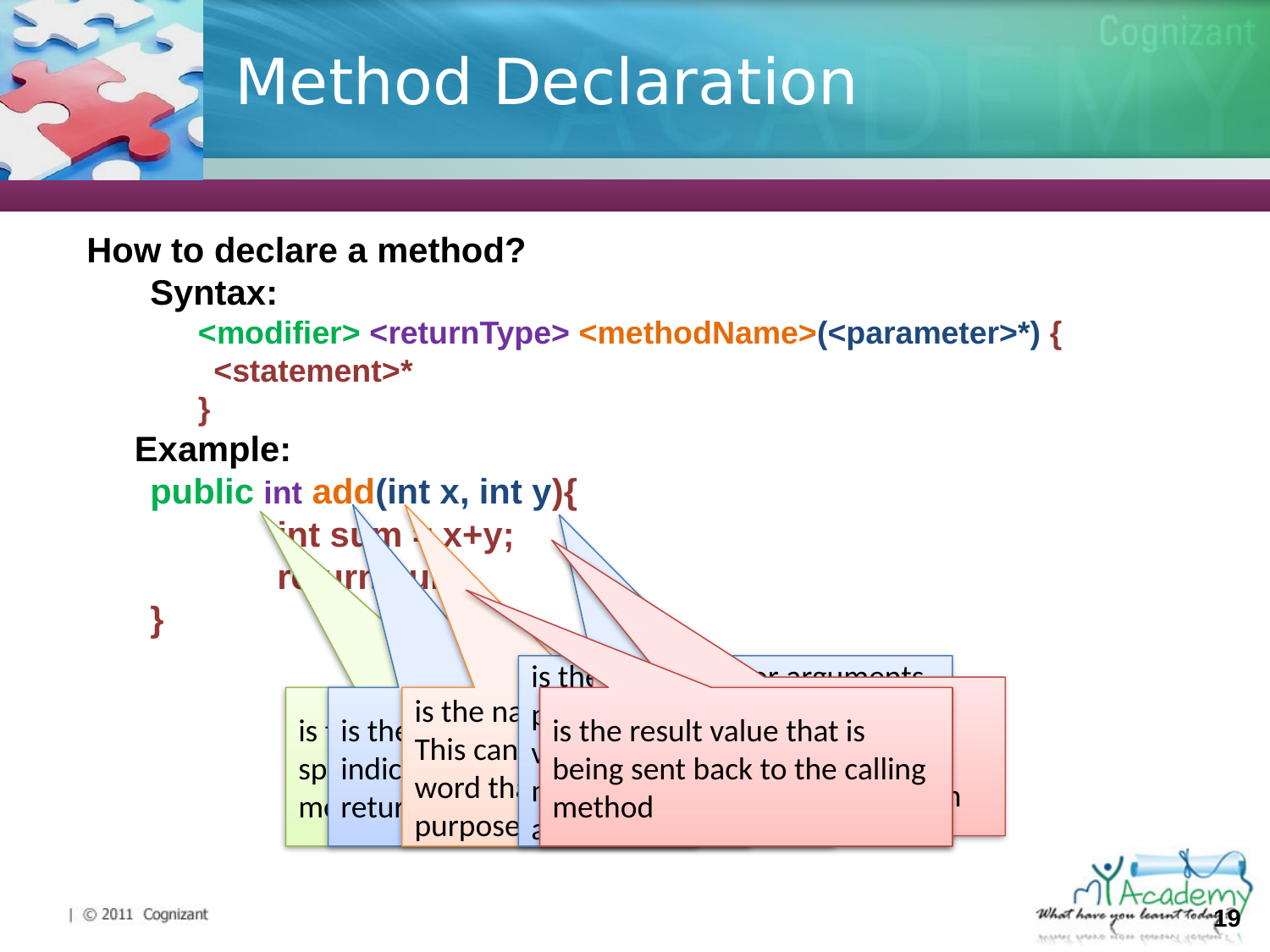

# Method Declaration
How to declare a method?
Syntax:
<modifier> <returnType> <methodName>(<parameter>*) {
	<statement>*
}
Example:
	public int add(int x, int y){
		int sum = x+y;
		return sum;
	}

is the parameter or arguments passed to this method. These values are used inside the method. Any number of arguments can be passed
is the statements present inside the method that perform the actual function
is the access <modifier> that specifies the visibility of the method.
is the <returnType>  that indicates the data type of the return value.
is the name of the method. This can be any meaningful word that describes the purpose of the method
is the result value that is being sent back to the calling method
19